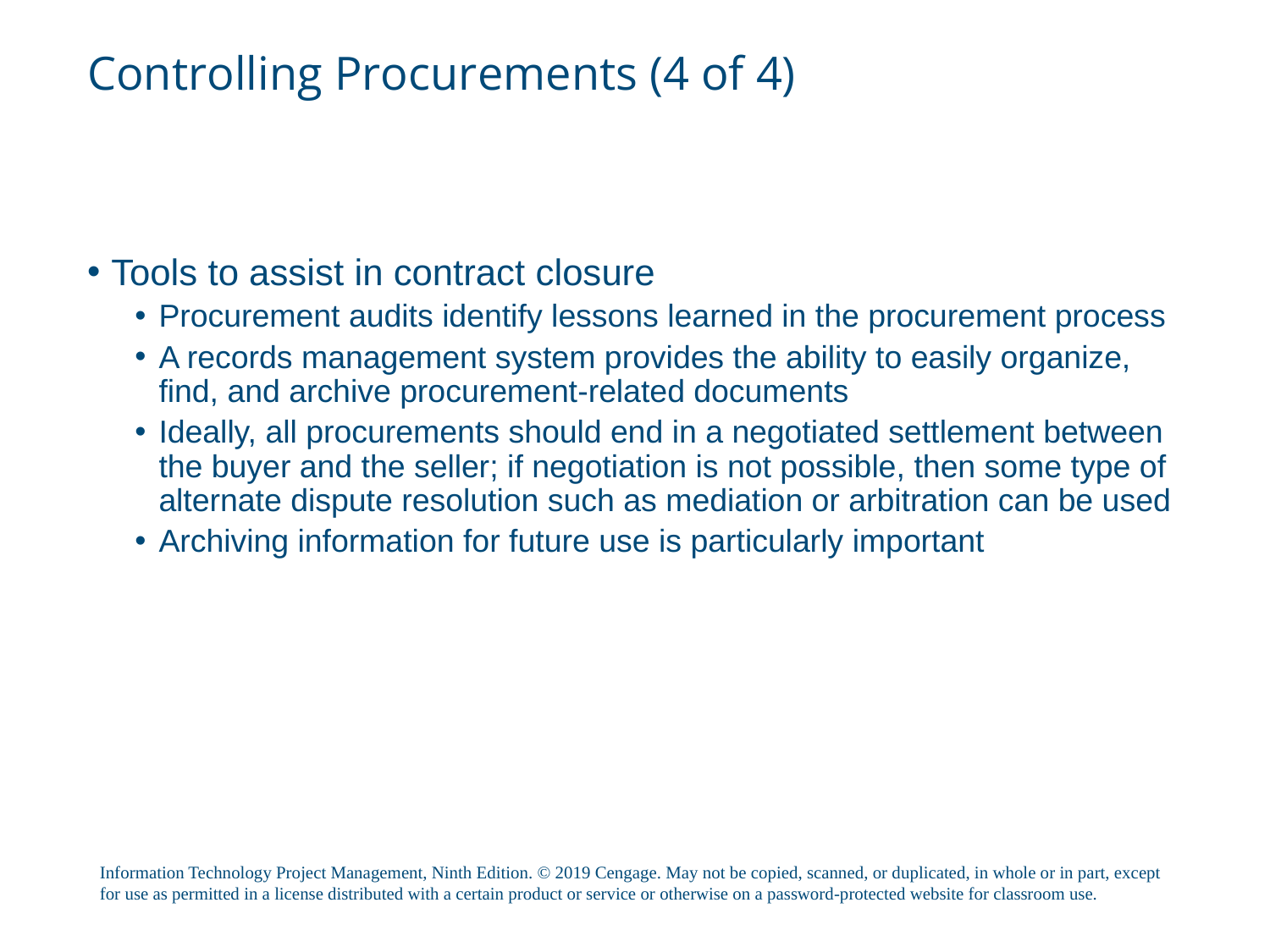

# Controlling Procurements (4 of 4)
Tools to assist in contract closure
Procurement audits identify lessons learned in the procurement process
A records management system provides the ability to easily organize, find, and archive procurement-related documents
Ideally, all procurements should end in a negotiated settlement between the buyer and the seller; if negotiation is not possible, then some type of alternate dispute resolution such as mediation or arbitration can be used
Archiving information for future use is particularly important
Information Technology Project Management, Ninth Edition. © 2019 Cengage. May not be copied, scanned, or duplicated, in whole or in part, except for use as permitted in a license distributed with a certain product or service or otherwise on a password-protected website for classroom use.